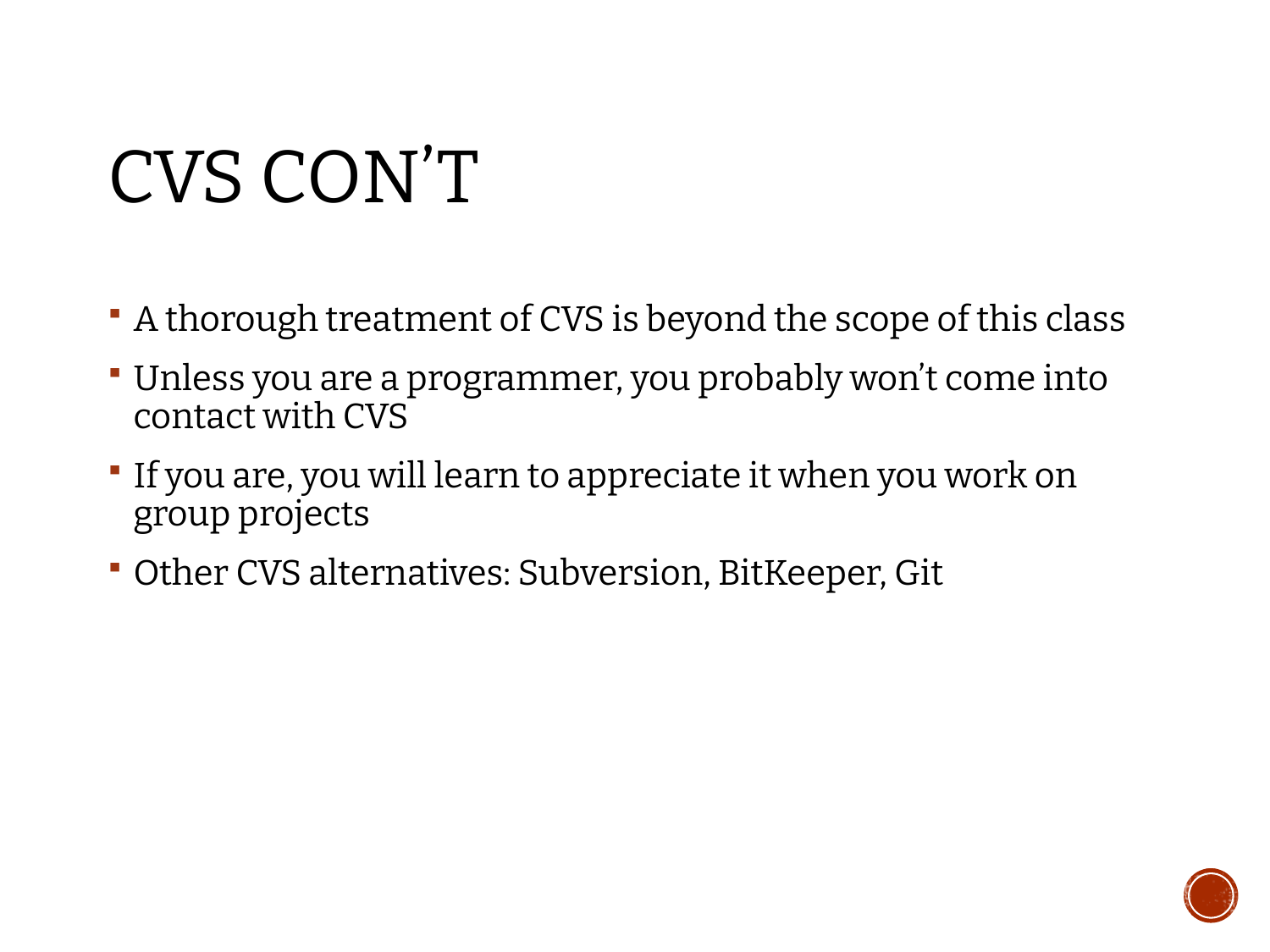

# CVS con’t
A thorough treatment of CVS is beyond the scope of this class
Unless you are a programmer, you probably won’t come into contact with CVS
If you are, you will learn to appreciate it when you work on group projects
Other CVS alternatives: Subversion, BitKeeper, Git